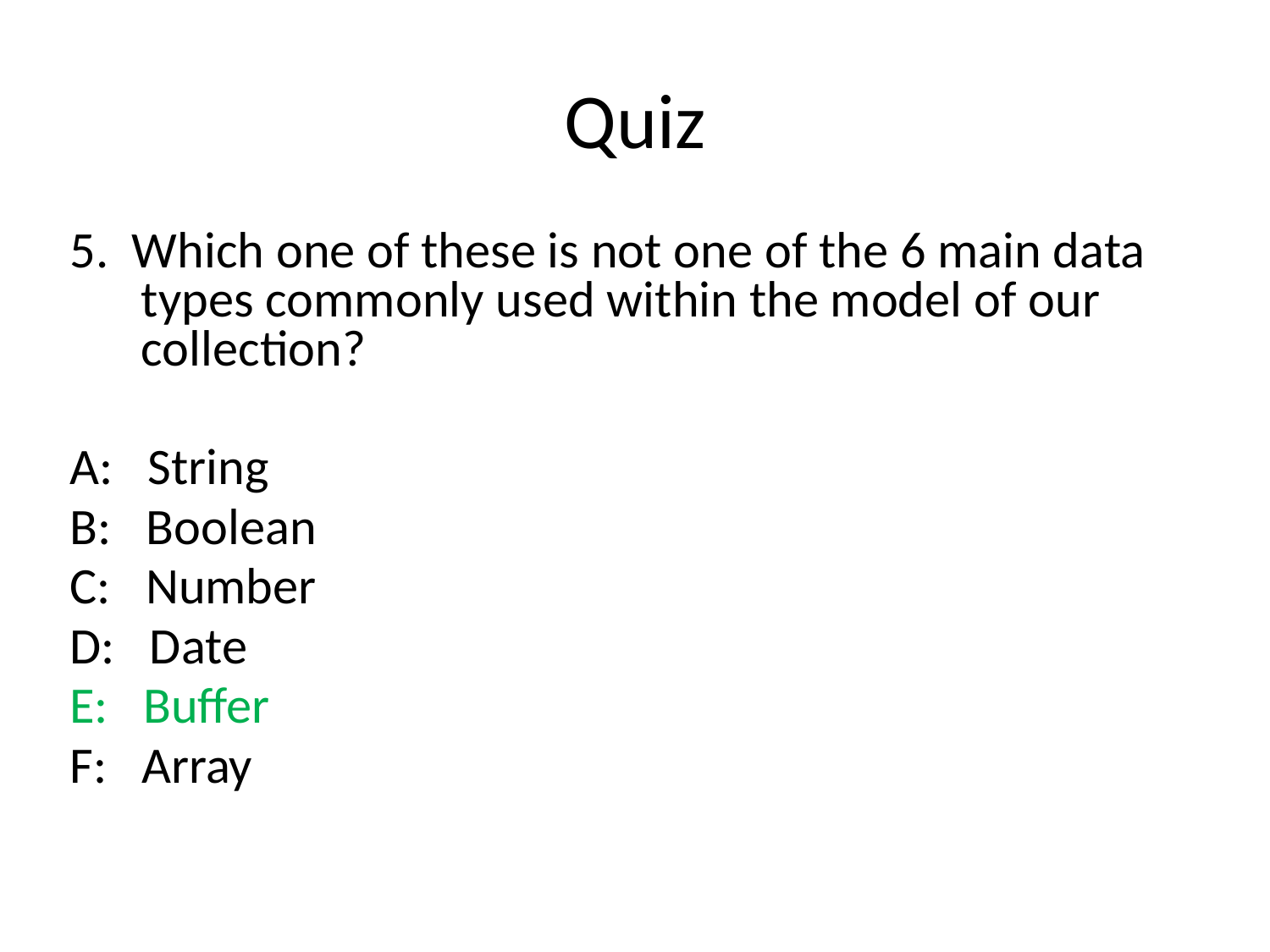

# Quiz
5.  Which one of these is not one of the 6 main data types commonly used within the model of our collection?

A:   String
B:   Boolean
C:   Number
D:   Date
E:   Buffer
F:   Array